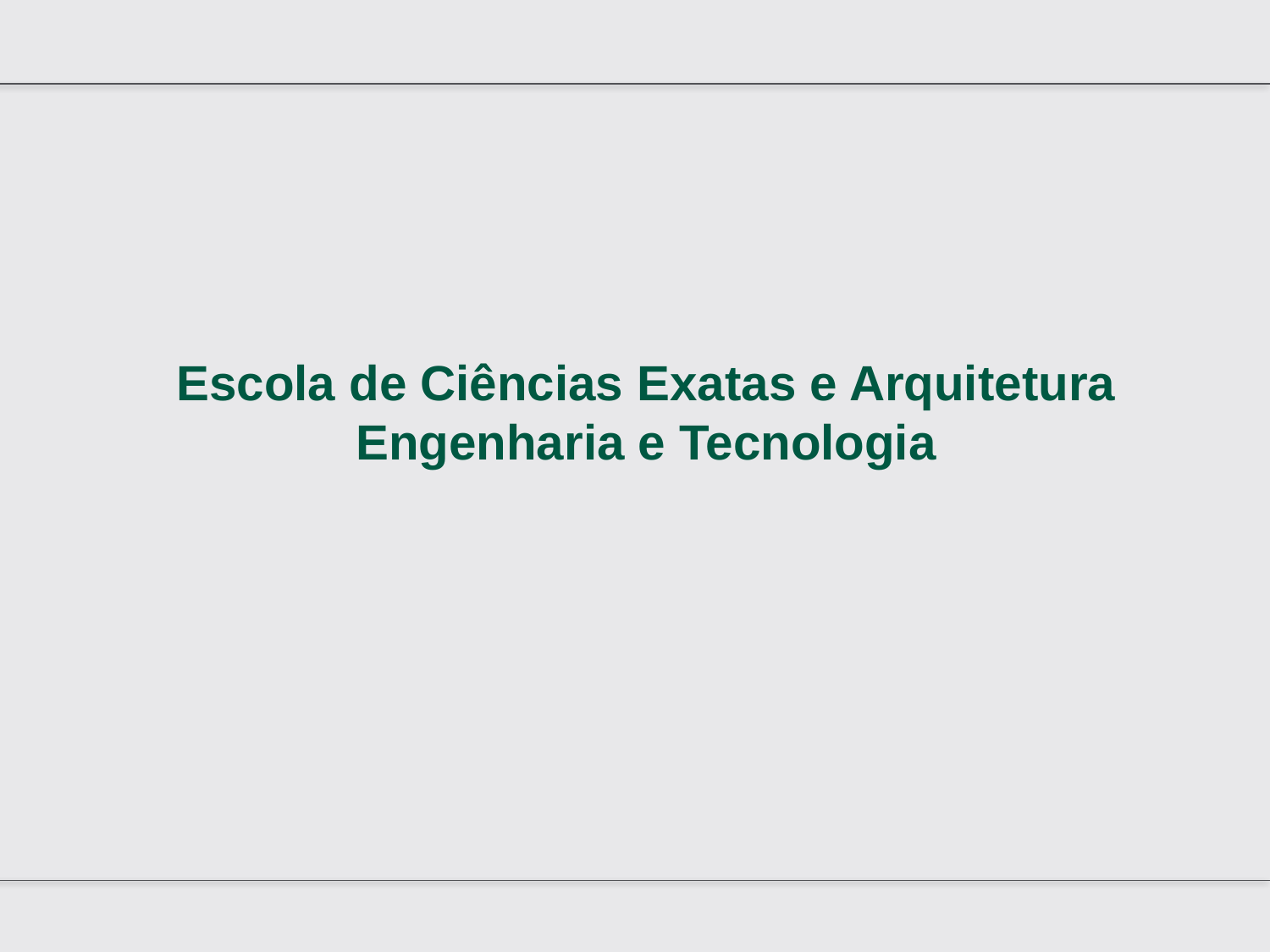

Escola de Ciências Exatas e Arquitetura
Engenharia e Tecnologia